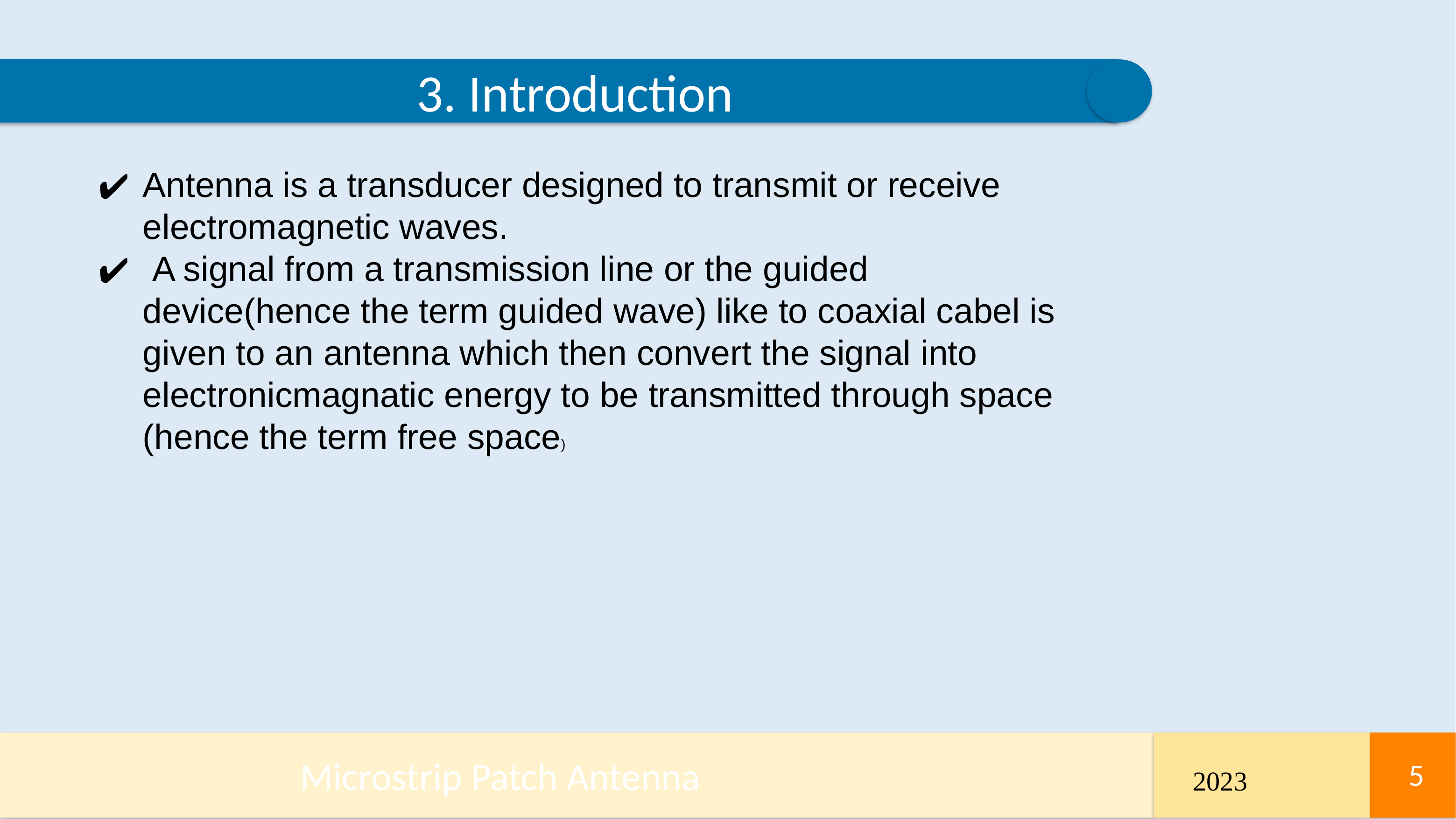

3. Introduction

Antenna is a transducer designed to transmit or receive electromagnetic waves.
 A signal from a transmission line or the guided device(hence the term guided wave) like to coaxial cabel is given to an antenna which then convert the signal into electronicmagnatic energy to be transmitted through space (hence the term free space)

Microstrip Patch Antenna
5
5
2023